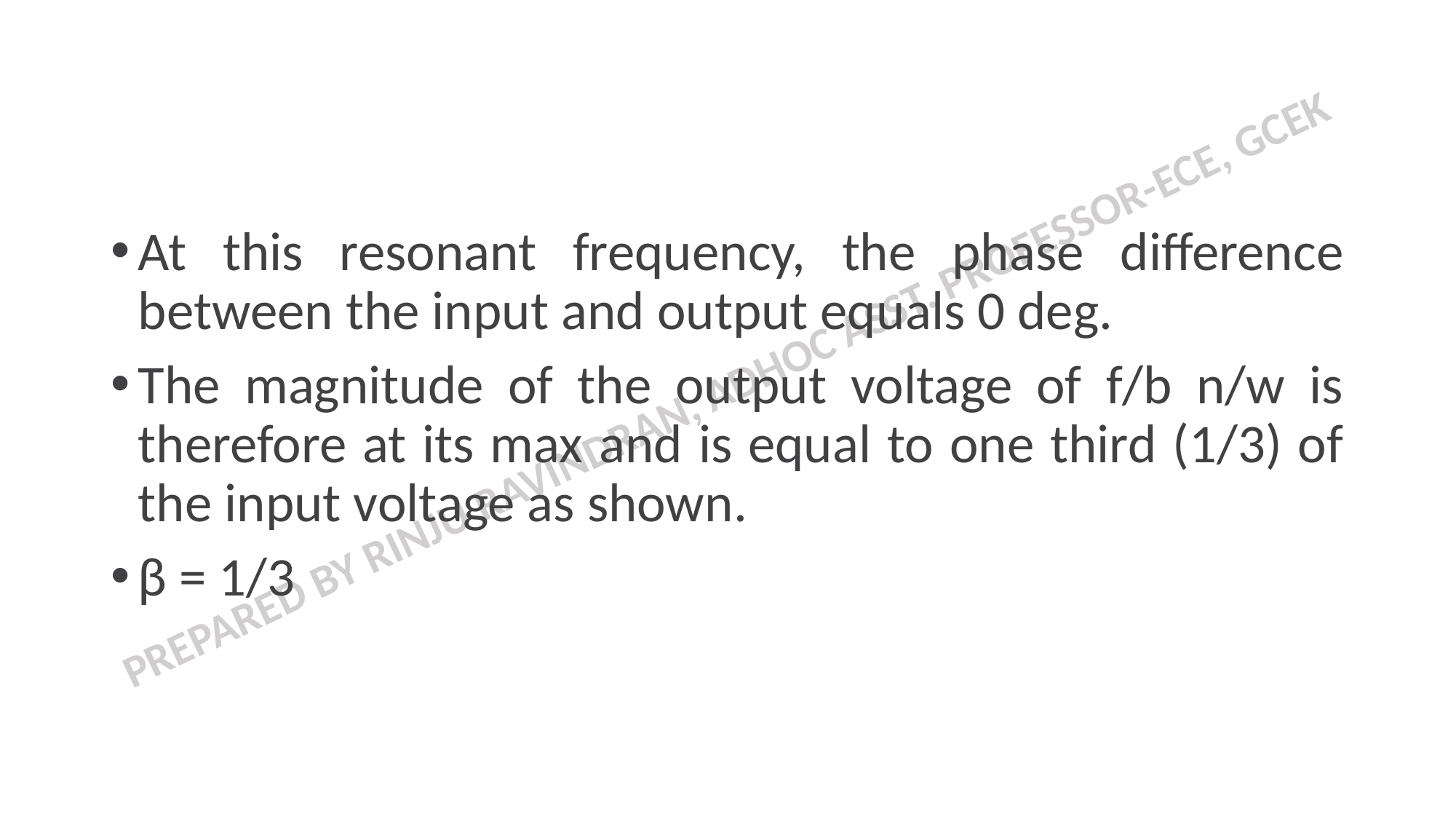

#
At this resonant frequency, the phase difference between the input and output equals 0 deg.
The magnitude of the output voltage of f/b n/w is therefore at its max and is equal to one third (1/3) of the input voltage as shown.
β = 1/3